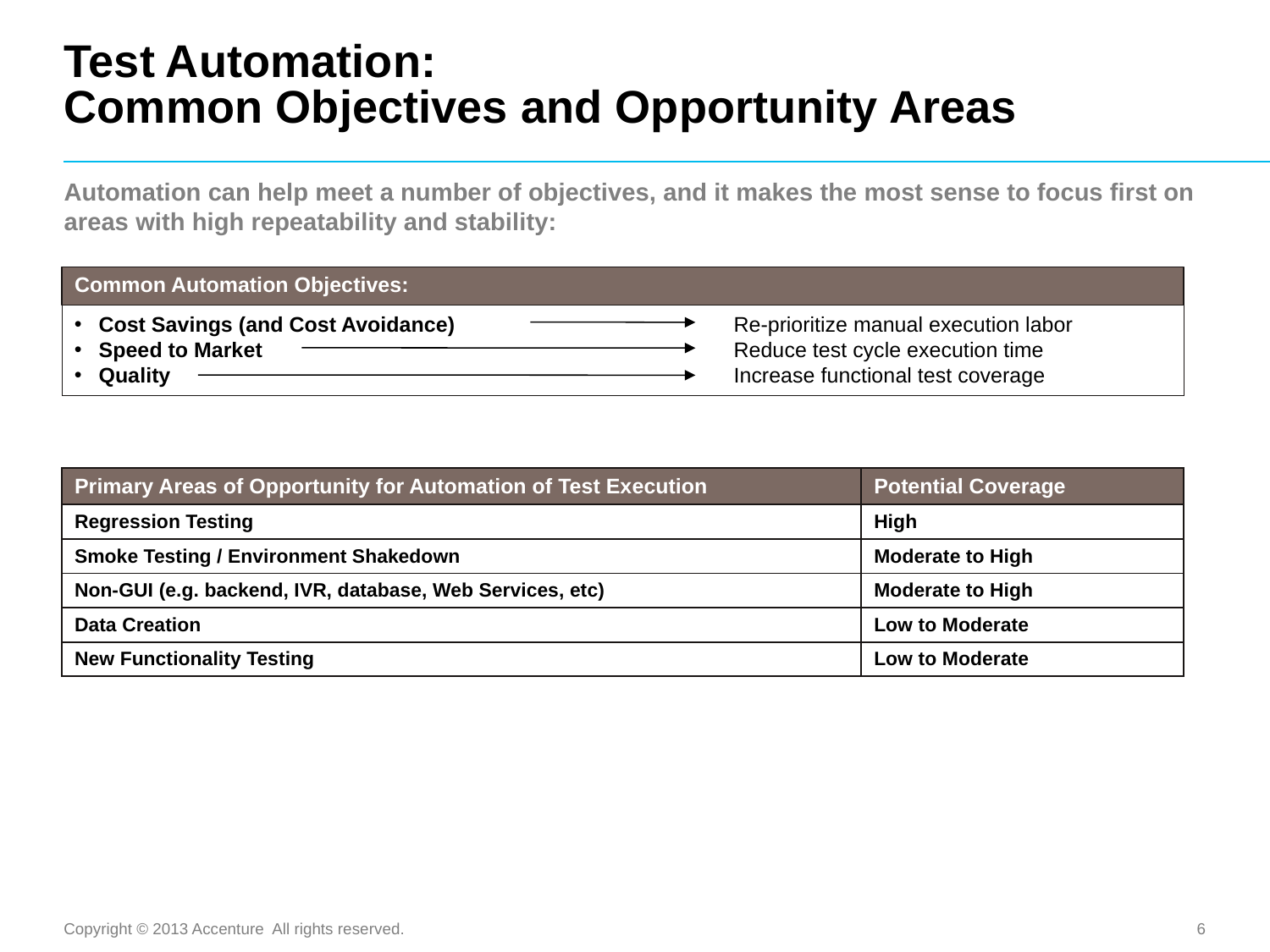

# Test Automation: Common Objectives and Opportunity Areas
Automation can help meet a number of objectives, and it makes the most sense to focus first on areas with high repeatability and stability:
Common Automation Objectives:
Cost Savings (and Cost Avoidance)			Re-prioritize manual execution labor
Speed to Market				Reduce test cycle execution time
Quality					Increase functional test coverage
| Primary Areas of Opportunity for Automation of Test Execution | Potential Coverage |
| --- | --- |
| Regression Testing | High |
| Smoke Testing / Environment Shakedown | Moderate to High |
| Non-GUI (e.g. backend, IVR, database, Web Services, etc) | Moderate to High |
| Data Creation | Low to Moderate |
| New Functionality Testing | Low to Moderate |